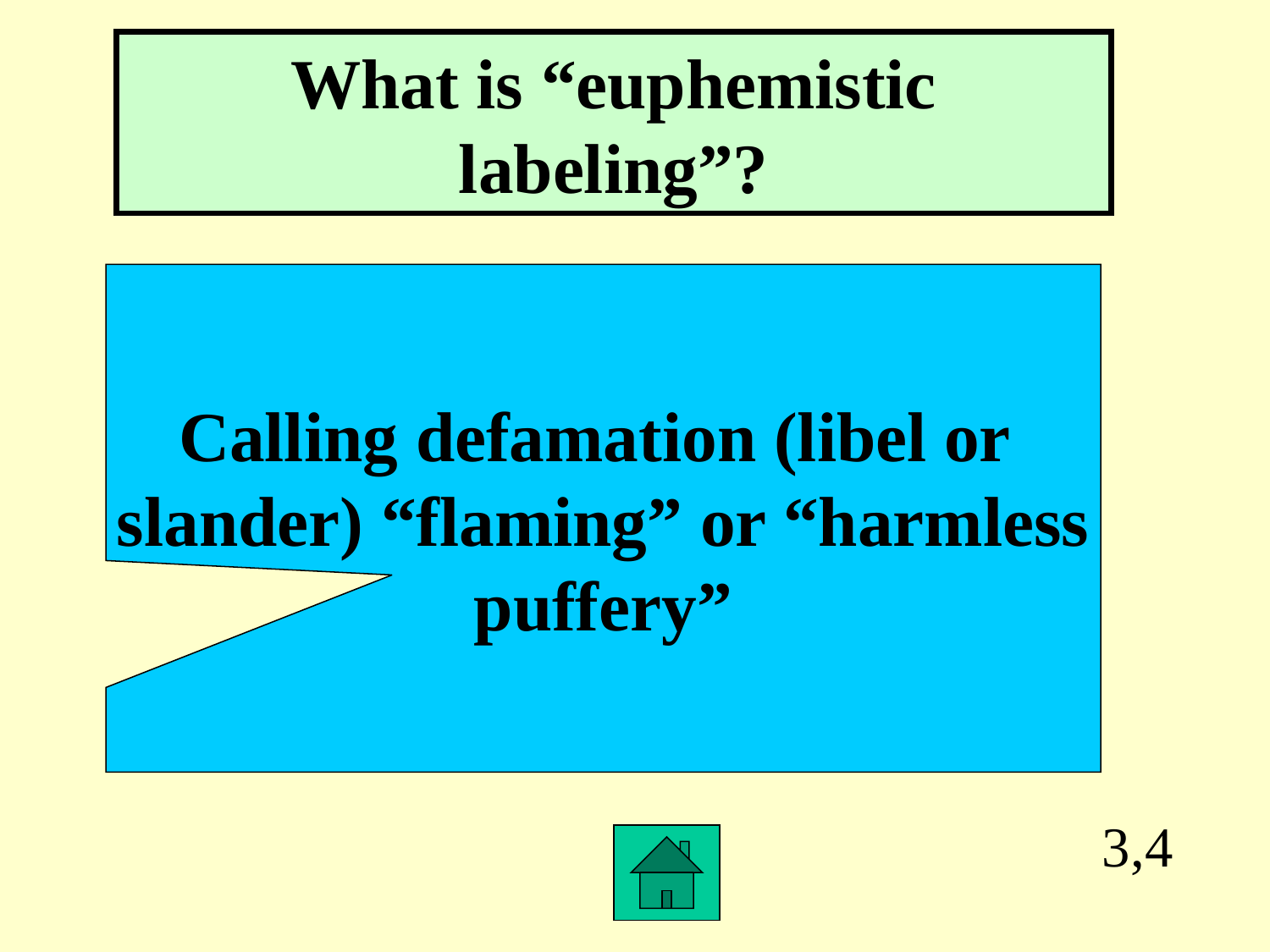

What is “euphemistic labeling”?
Calling defamation (libel or
slander) “flaming” or “harmless
puffery”
3,4